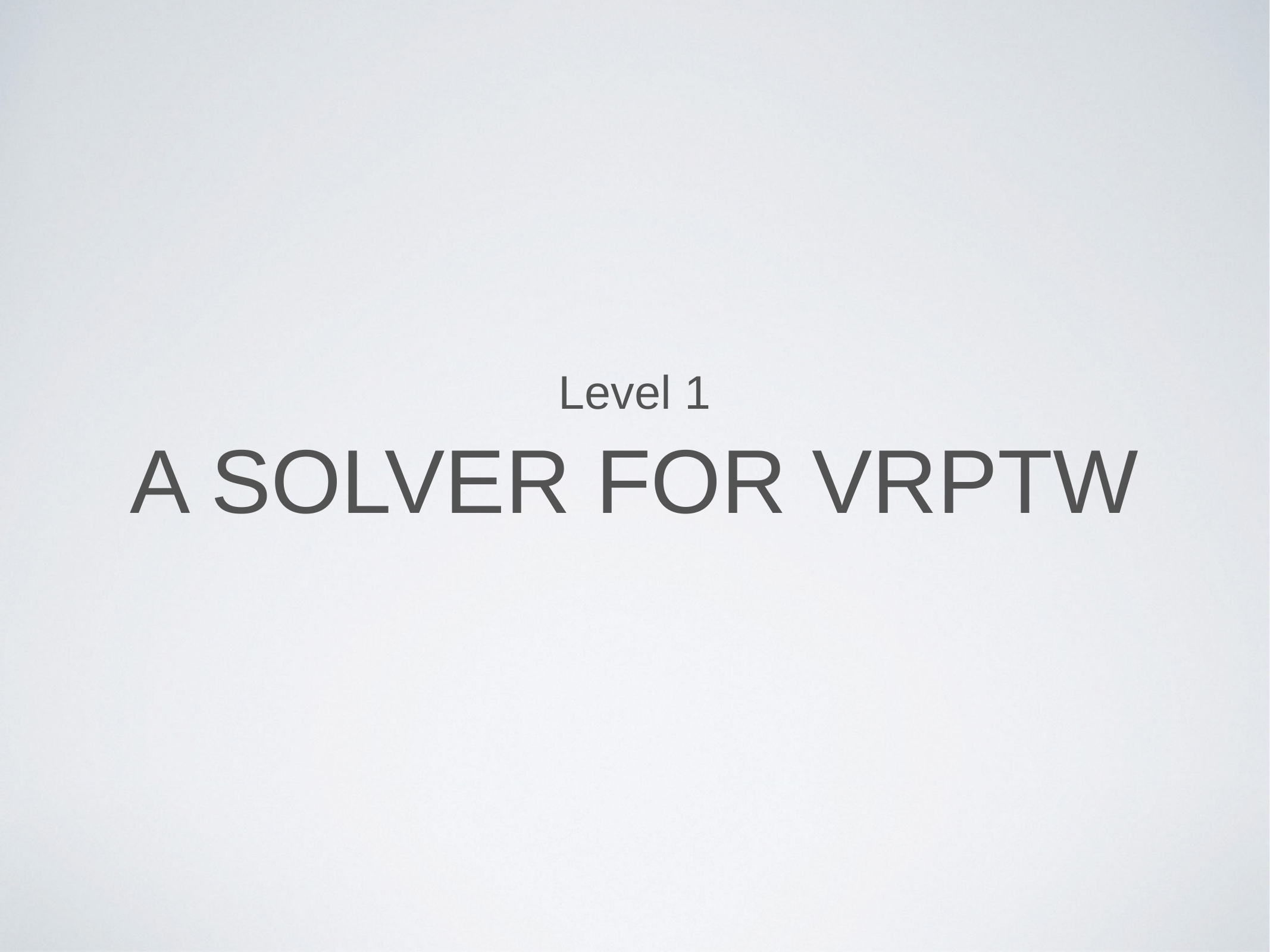

Level 1
# a Solver for VRPTW